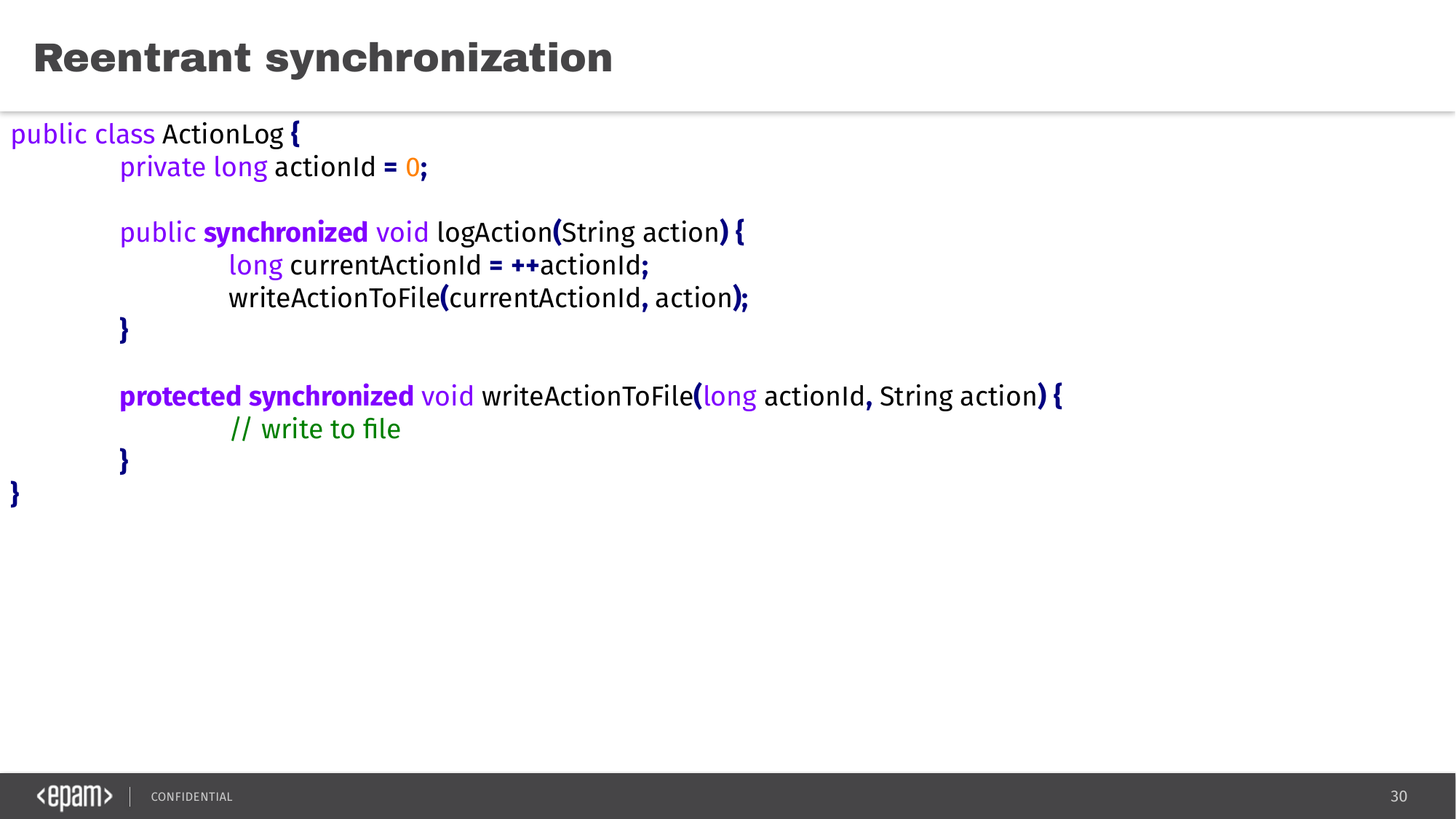

Reentrant synchronization
public class ActionLog {
	private long actionId = 0;

	public synchronized void logAction(String action) {
		long currentActionId = ++actionId;
		writeActionToFile(currentActionId, action);
	}

	protected synchronized void writeActionToFile(long actionId, String action) {
		// write to file
	}
}